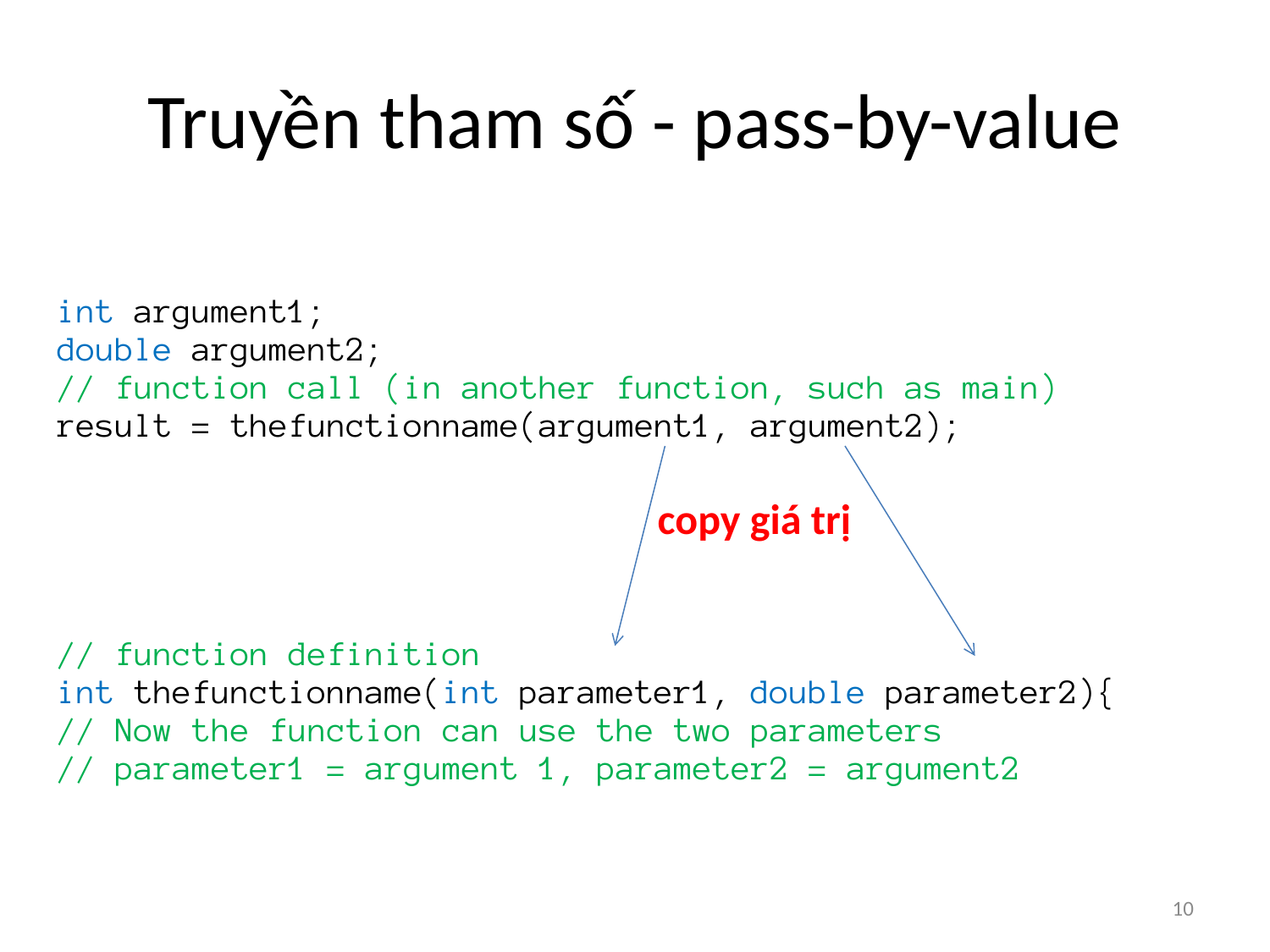

# Truyền tham số - pass-by-value
int argument1;
double argument2;
// function call (in another function, such as main)
result = thefunctionname(argument1, argument2);

// function definition
int thefunctionname(int parameter1, double parameter2){
// Now the function can use the two parameters
// parameter1 = argument 1, parameter2 = argument2
copy giá trị
10